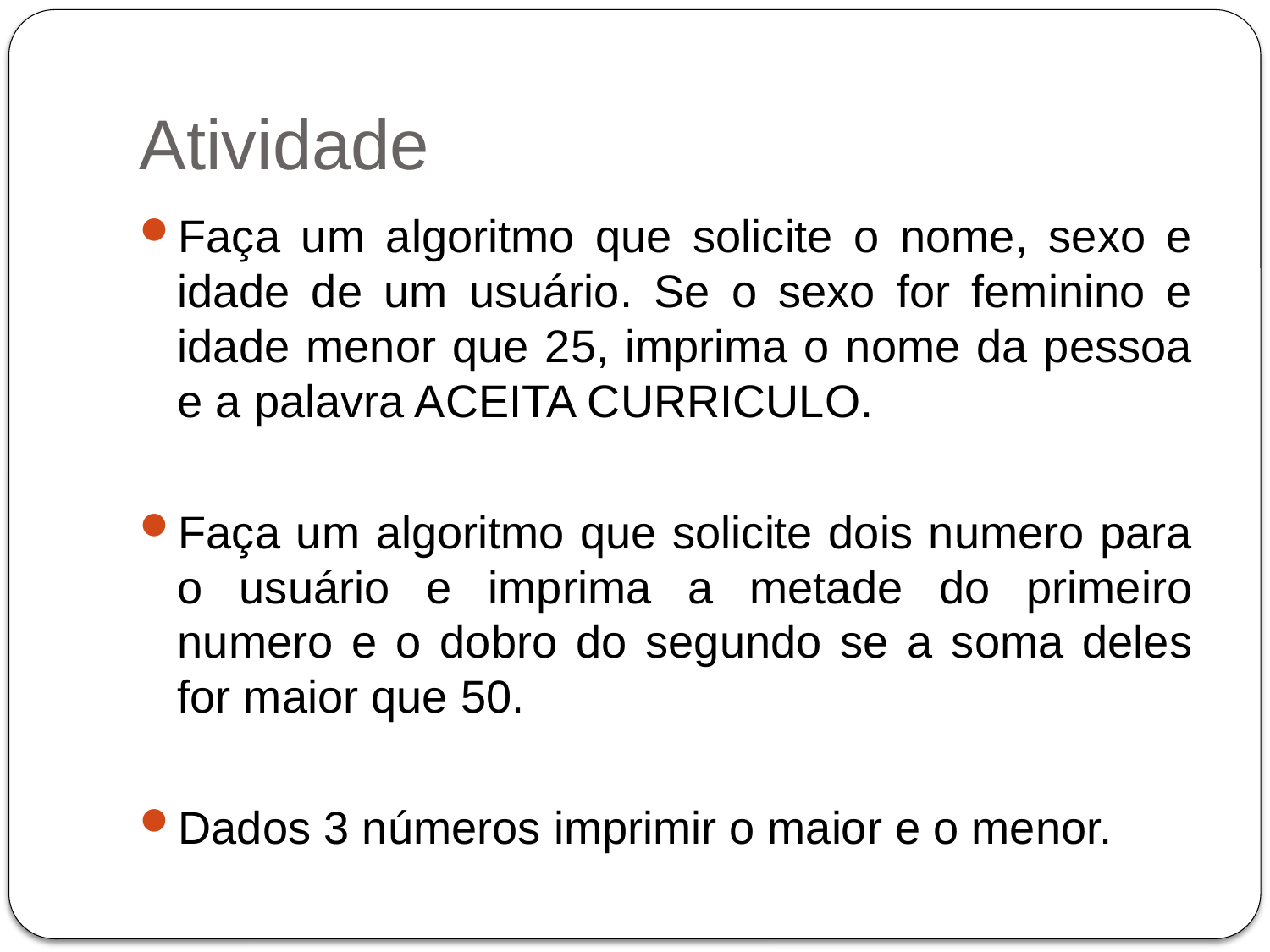

# Atividade
Faça um algoritmo que solicite o nome, sexo e idade de um usuário. Se o sexo for feminino e idade menor que 25, imprima o nome da pessoa e a palavra ACEITA CURRICULO.

Faça um algoritmo que solicite dois numero para o usuário e imprima a metade do primeiro numero e o dobro do segundo se a soma deles for maior que 50.

Dados 3 números imprimir o maior e o menor.